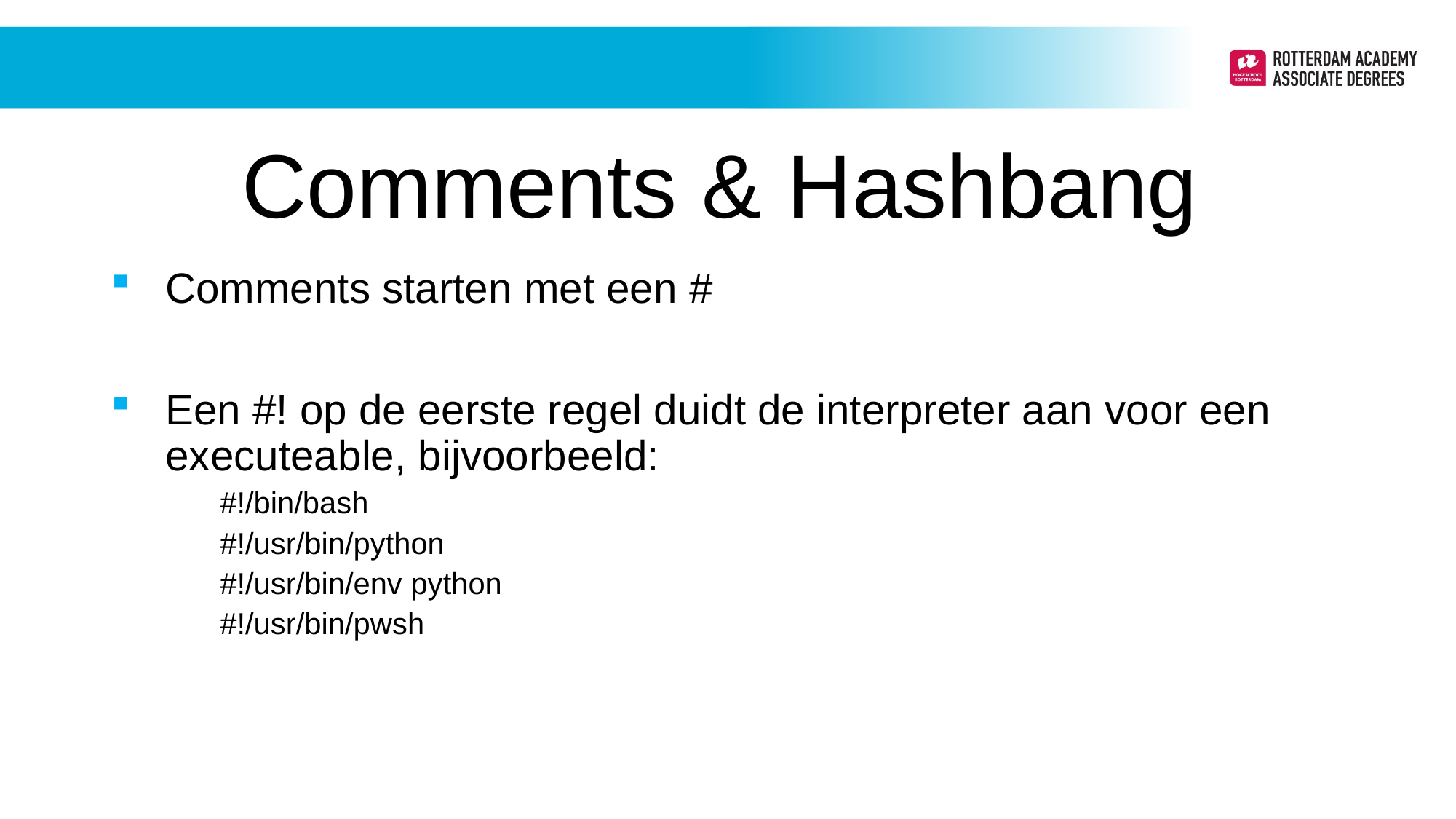

Comments & Hashbang
Comments starten met een #

Een #! op de eerste regel duidt de interpreter aan voor een executeable, bijvoorbeeld:
#!/bin/bash
#!/usr/bin/python
#!/usr/bin/env python
#!/usr/bin/pwsh

Periode 1
Periode 1